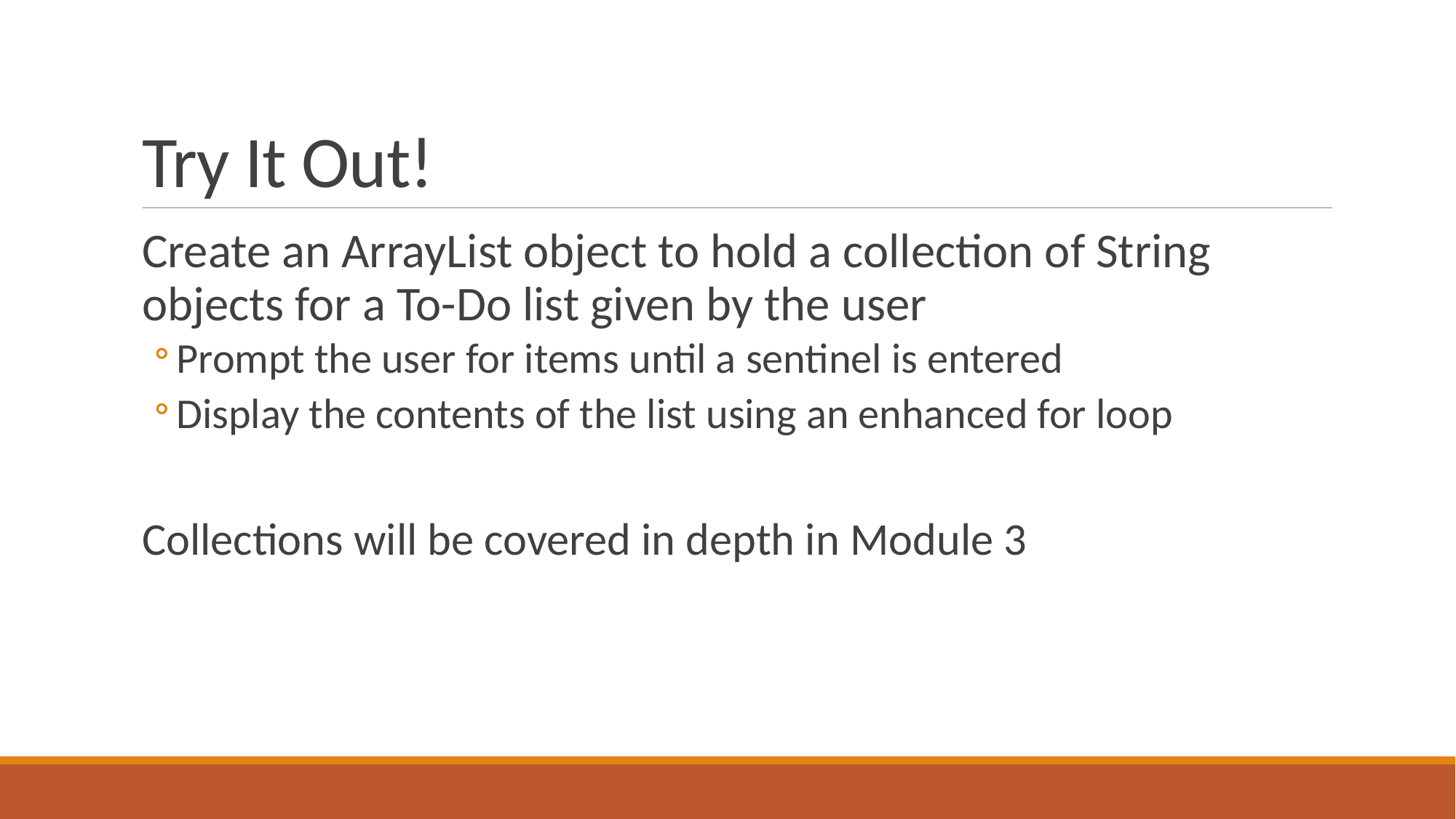

# Try It Out!
Create an ArrayList object to hold a collection of String objects for a To-Do list given by the user
Prompt the user for items until a sentinel is entered
Display the contents of the list using an enhanced for loop

Collections will be covered in depth in Module 3